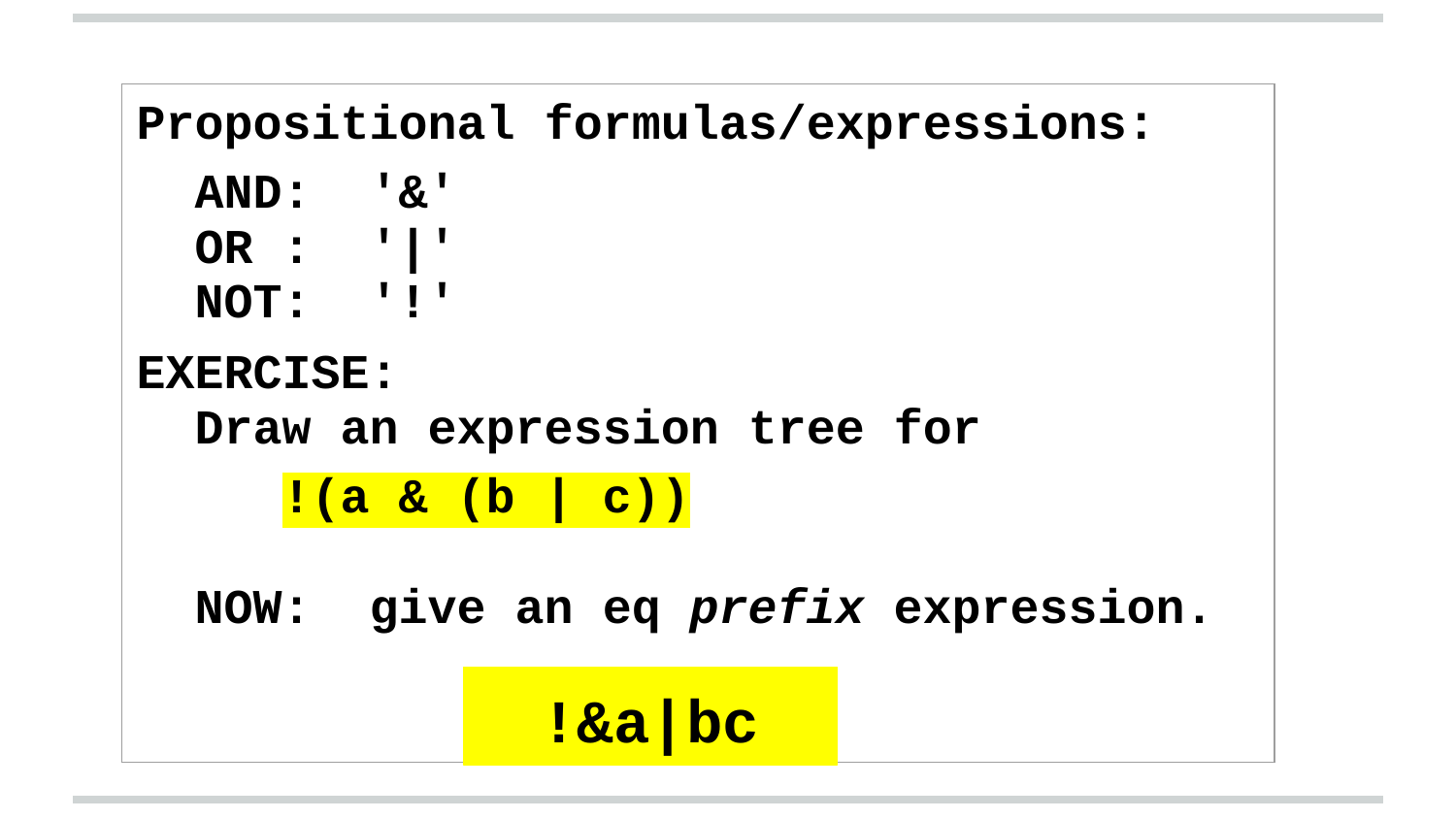

| Propositional formulas/expressions: AND: '&' OR : '|' NOT: '!' EXERCISE: Draw an expression tree for !(a & (b | c)) NOW: give an eq prefix expression. |
| --- |
!&a|bc